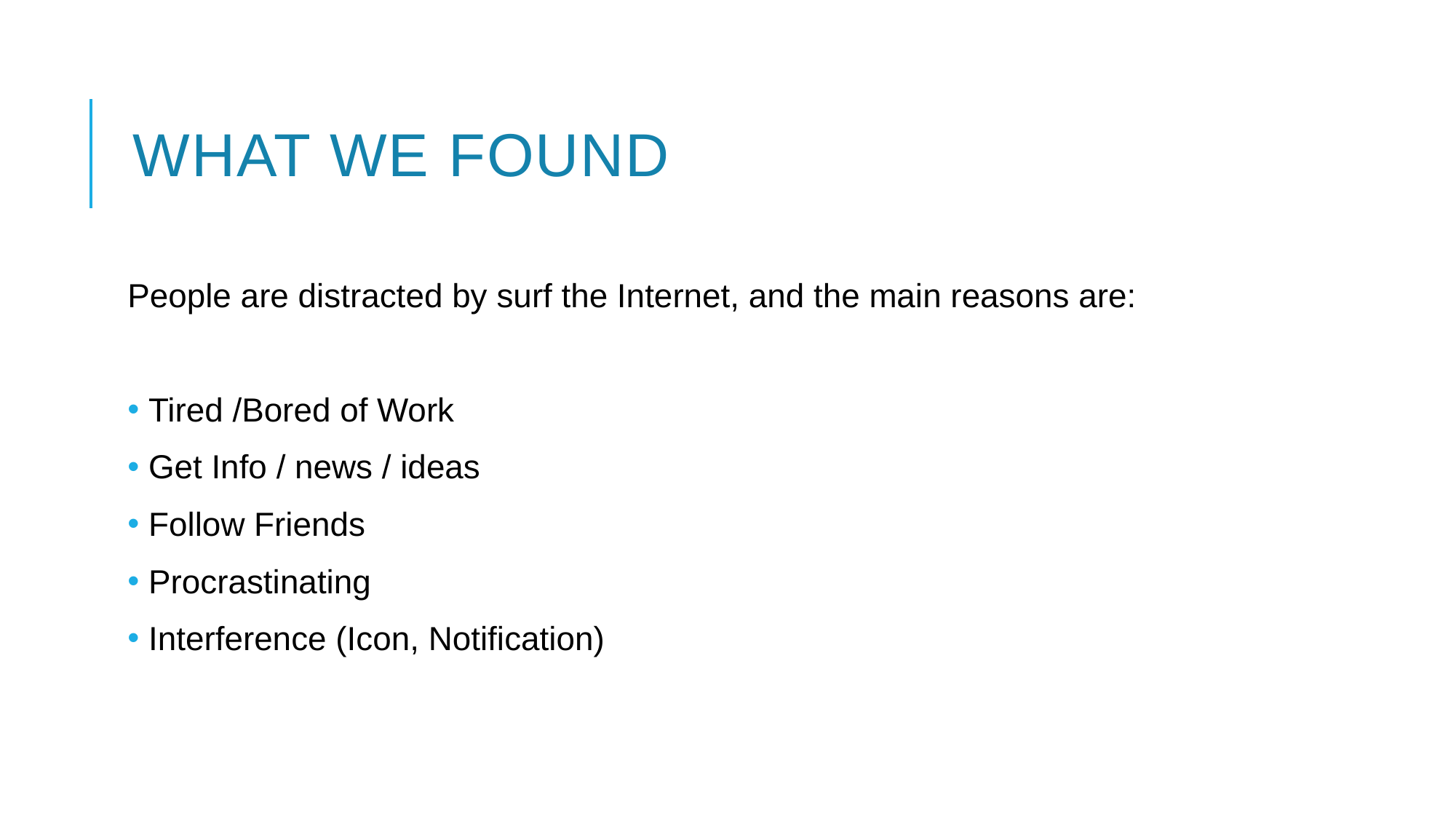

# What we found
People are distracted by surf the Internet, and the main reasons are:

 Tired /Bored of Work
 Get Info / news / ideas
 Follow Friends
 Procrastinating
 Interference (Icon, Notification)